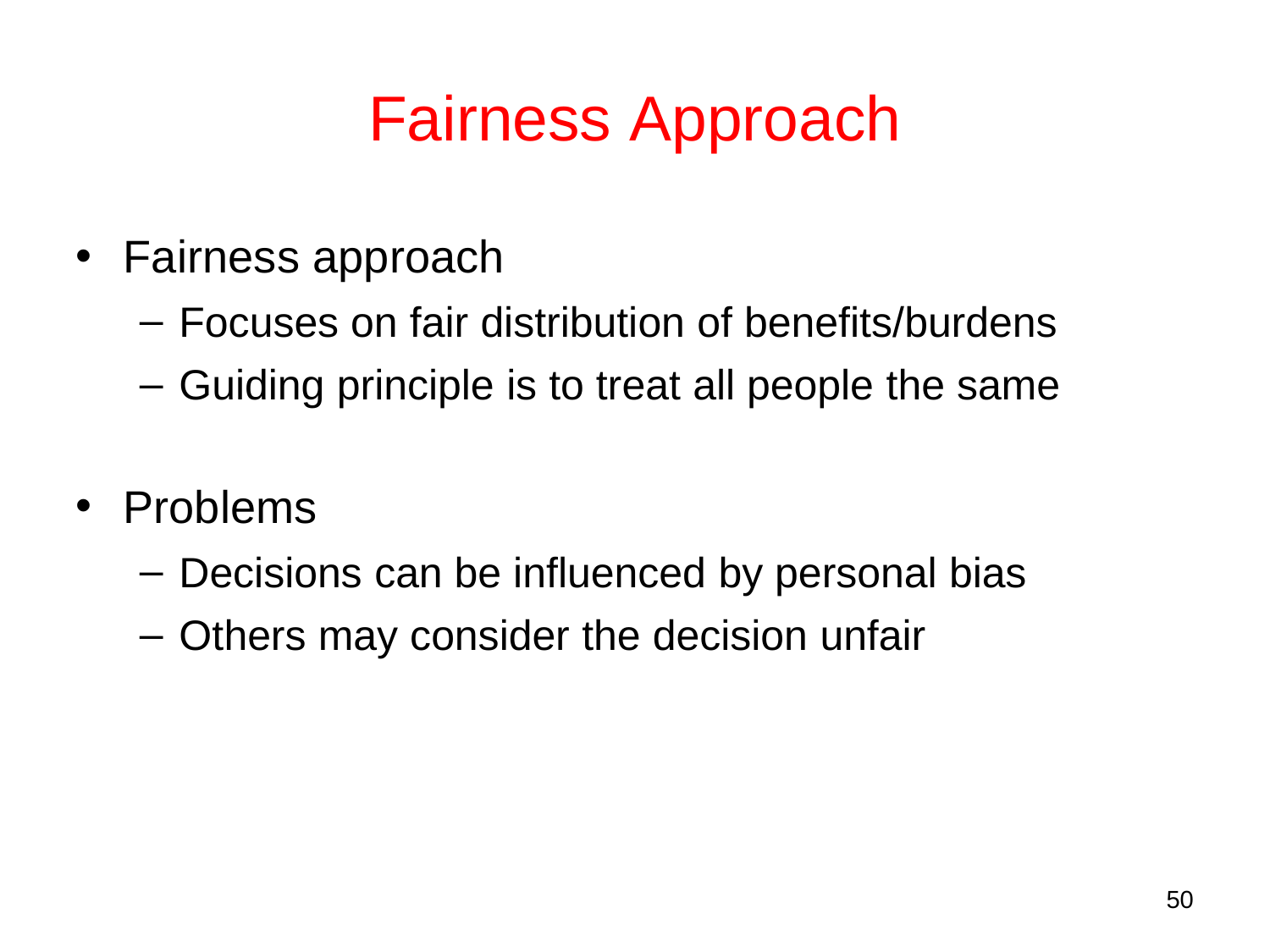

# Fairness Approach
Fairness approach

Focuses on fair distribution of benefits/burdens

Guiding principle is to treat all people the same

Problems

Decisions can be influenced by personal bias

Others may consider the decision unfair
50